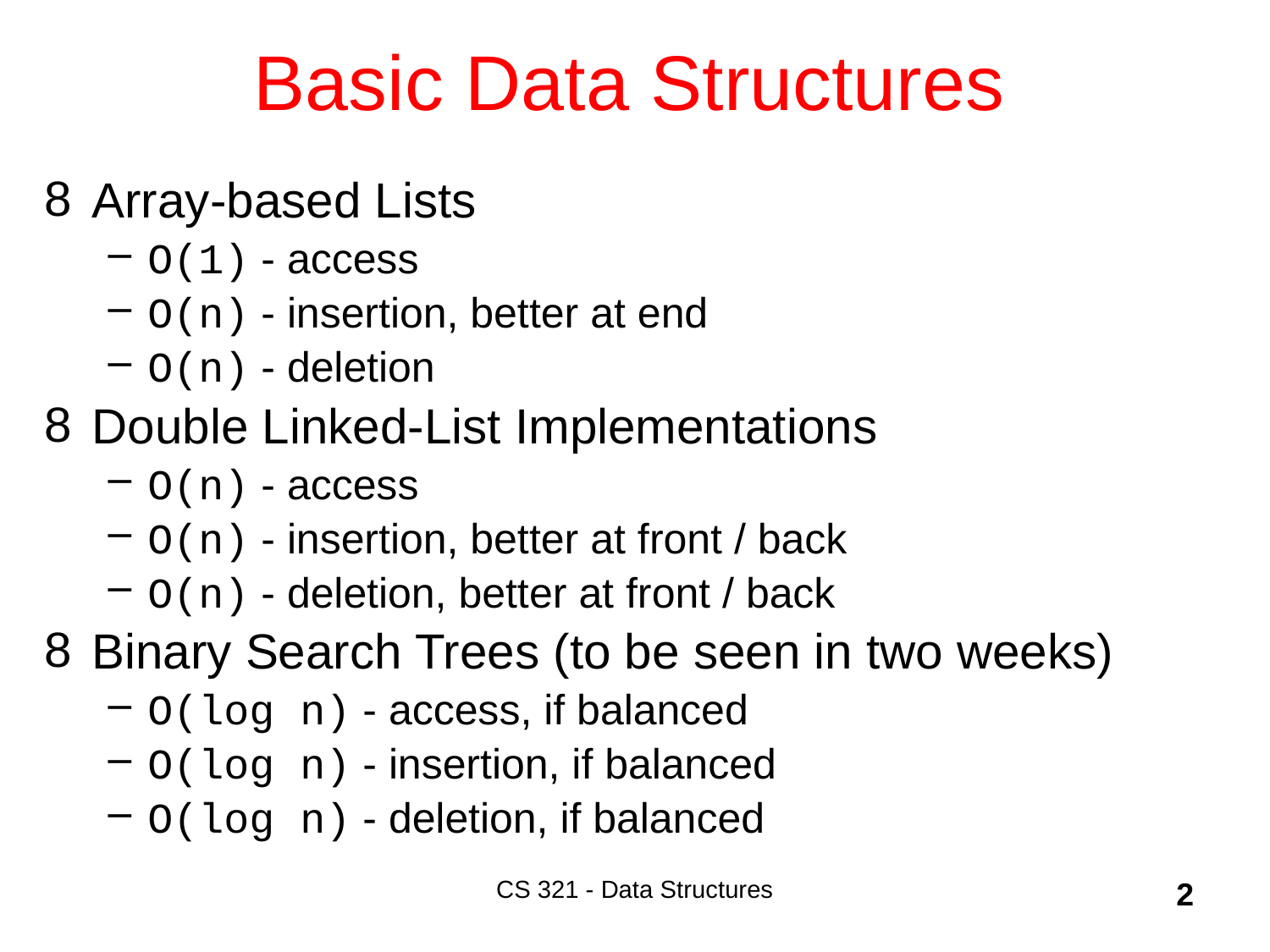

# Basic Data Structures
Array-based Lists
O(1) - access
O(n) - insertion, better at end
O(n) - deletion
Double Linked-List Implementations
O(n) - access
O(n) - insertion, better at front / back
O(n) - deletion, better at front / back
Binary Search Trees (to be seen in two weeks)
O(log n) - access, if balanced
O(log n) - insertion, if balanced
O(log n) - deletion, if balanced
CS 321 - Data Structures
2